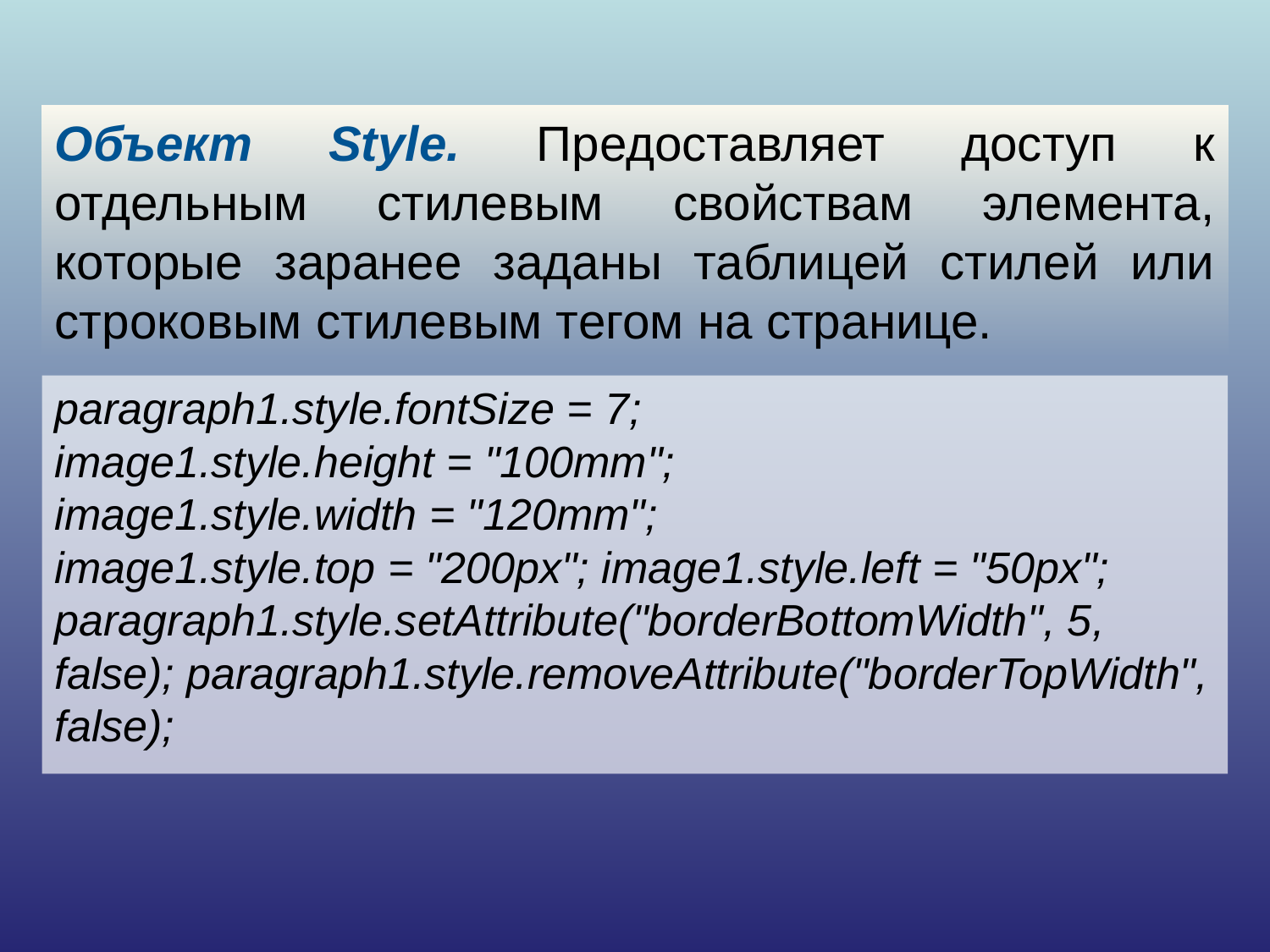

Объект Style. Предоставляет доступ к отдельным стилевым свойствам элемента, которые заранее заданы таблицей стилей или строковым стилевым тегом на странице.
paragraph1.style.fontSize = 7;
image1.style.height = "100mm";
image1.style.width = "120mm";
image1.style.top = "200px"; image1.style.left = "50px";
paragraph1.style.setAttribute("borderBottomWidth", 5, false); paragraph1.style.removeAttribute("borderTopWidth", false);